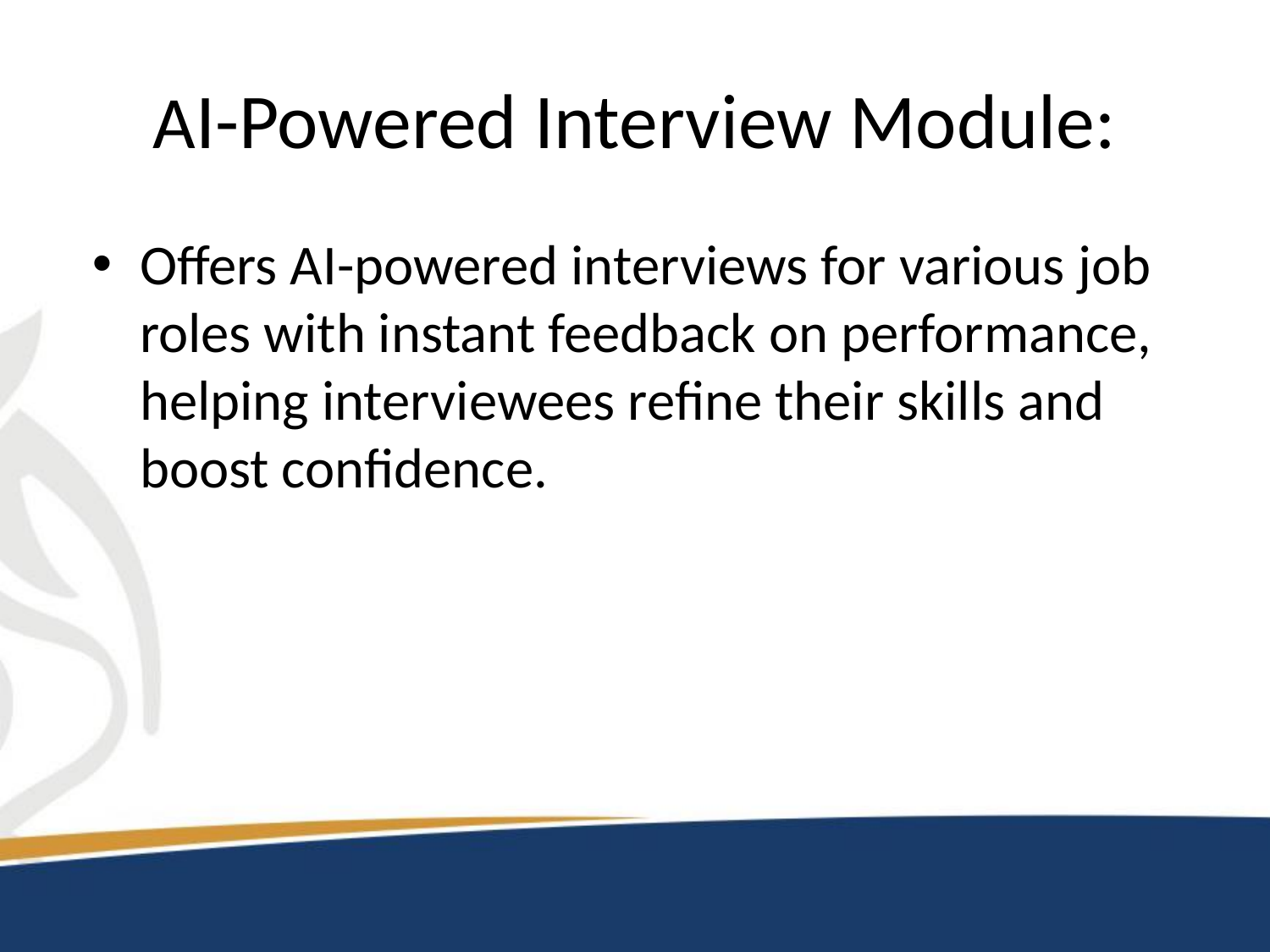

# AI-Powered Interview Module:
Offers AI-powered interviews for various job roles with instant feedback on performance, helping interviewees refine their skills and boost confidence.